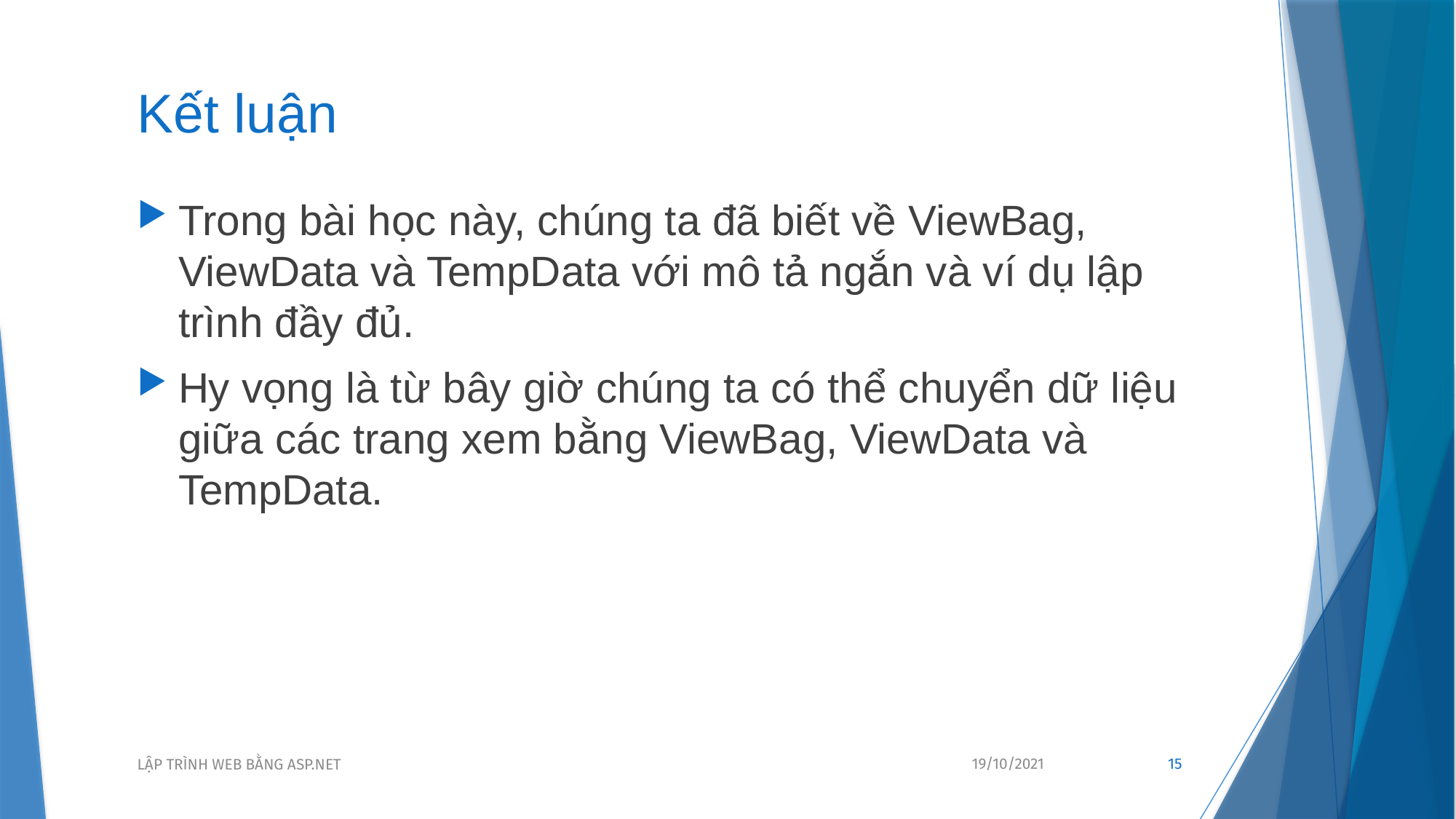

# Kết luận
Trong bài học này, chúng ta đã biết về ViewBag, ViewData và TempData với mô tả ngắn và ví dụ lập trình đầy đủ.
Hy vọng là từ bây giờ chúng ta có thể chuyển dữ liệu giữa các trang xem bằng ViewBag, ViewData và TempData.
19/10/2021
15
LẬP TRÌNH WEB BẰNG ASP.NET